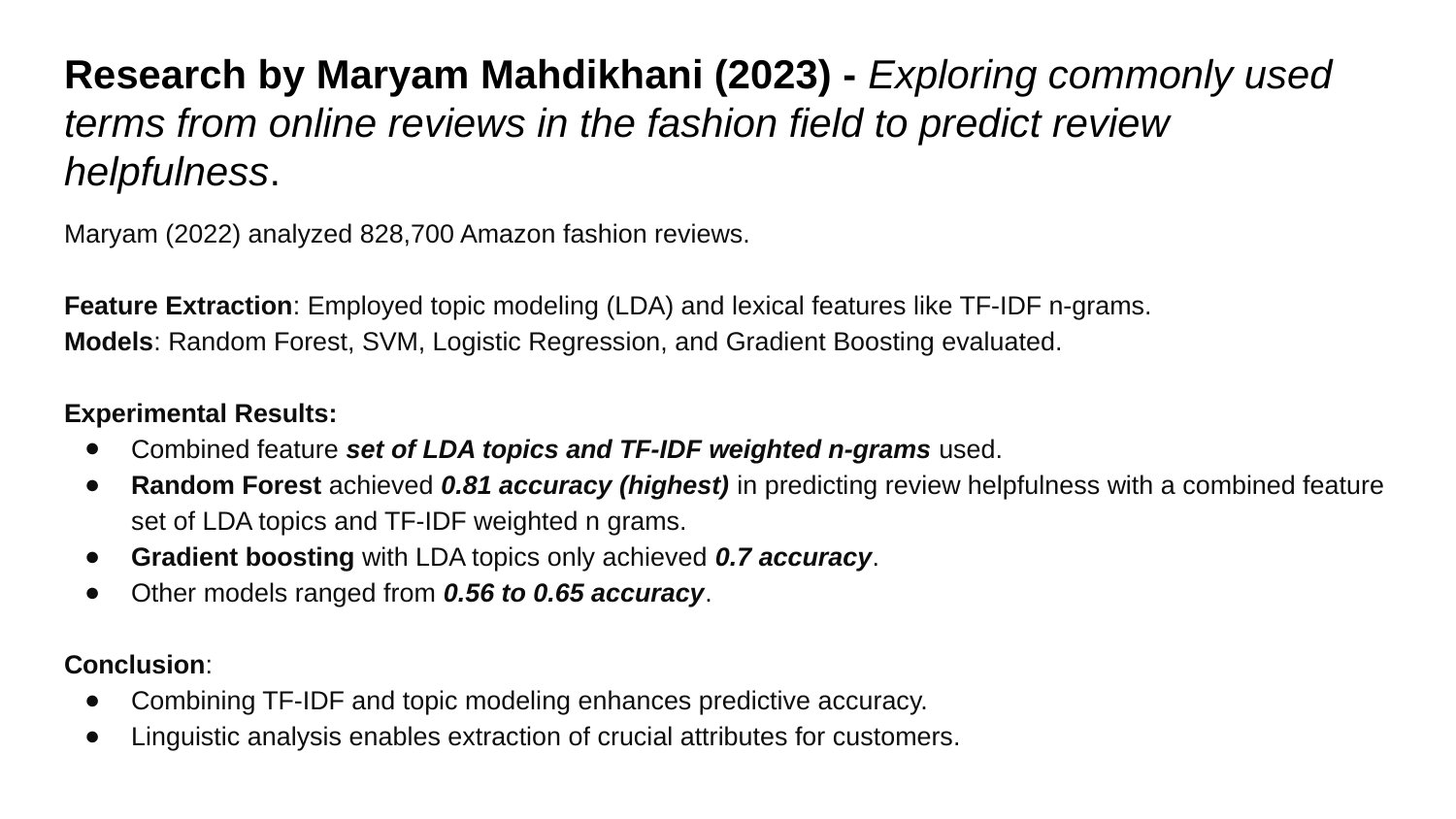

# Research by Maryam Mahdikhani (2023) - Exploring commonly used terms from online reviews in the fashion field to predict review helpfulness.
Maryam (2022) analyzed 828,700 Amazon fashion reviews.

Feature Extraction: Employed topic modeling (LDA) and lexical features like TF-IDF n-grams.
Models: Random Forest, SVM, Logistic Regression, and Gradient Boosting evaluated.

Experimental Results:
Combined feature set of LDA topics and TF-IDF weighted n-grams used.
Random Forest achieved 0.81 accuracy (highest) in predicting review helpfulness with a combined feature set of LDA topics and TF-IDF weighted n grams.
Gradient boosting with LDA topics only achieved 0.7 accuracy.
Other models ranged from 0.56 to 0.65 accuracy.

Conclusion:
Combining TF-IDF and topic modeling enhances predictive accuracy.
Linguistic analysis enables extraction of crucial attributes for customers.